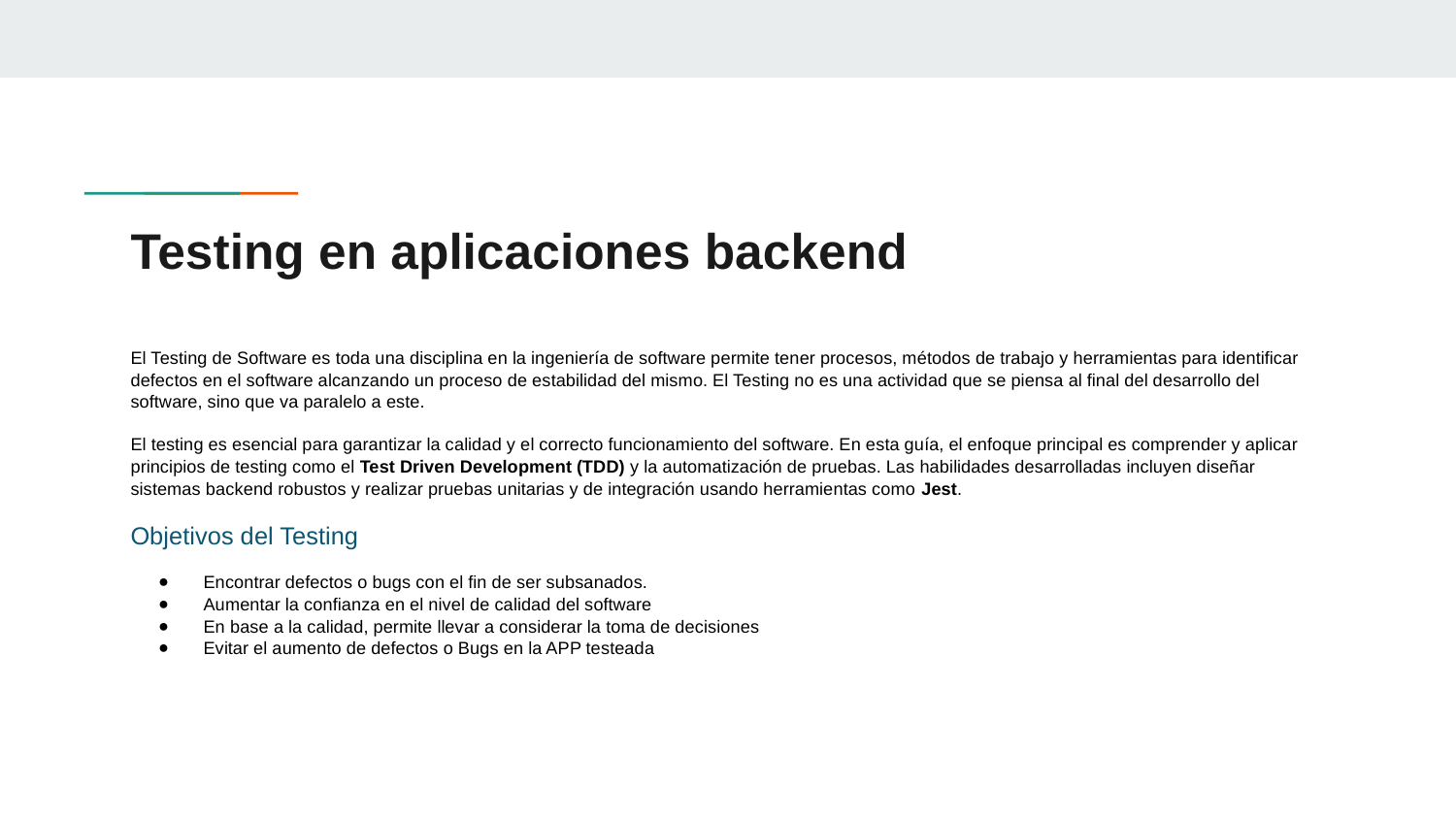

# Testing en aplicaciones backend
El Testing de Software es toda una disciplina en la ingeniería de software permite tener procesos, métodos de trabajo y herramientas para identificar defectos en el software alcanzando un proceso de estabilidad del mismo. El Testing no es una actividad que se piensa al final del desarrollo del software, sino que va paralelo a este.
El testing es esencial para garantizar la calidad y el correcto funcionamiento del software. En esta guía, el enfoque principal es comprender y aplicar principios de testing como el Test Driven Development (TDD) y la automatización de pruebas. Las habilidades desarrolladas incluyen diseñar sistemas backend robustos y realizar pruebas unitarias y de integración usando herramientas como Jest.
Objetivos del Testing
Encontrar defectos o bugs con el fin de ser subsanados.
Aumentar la confianza en el nivel de calidad del software
En base a la calidad, permite llevar a considerar la toma de decisiones
Evitar el aumento de defectos o Bugs en la APP testeada